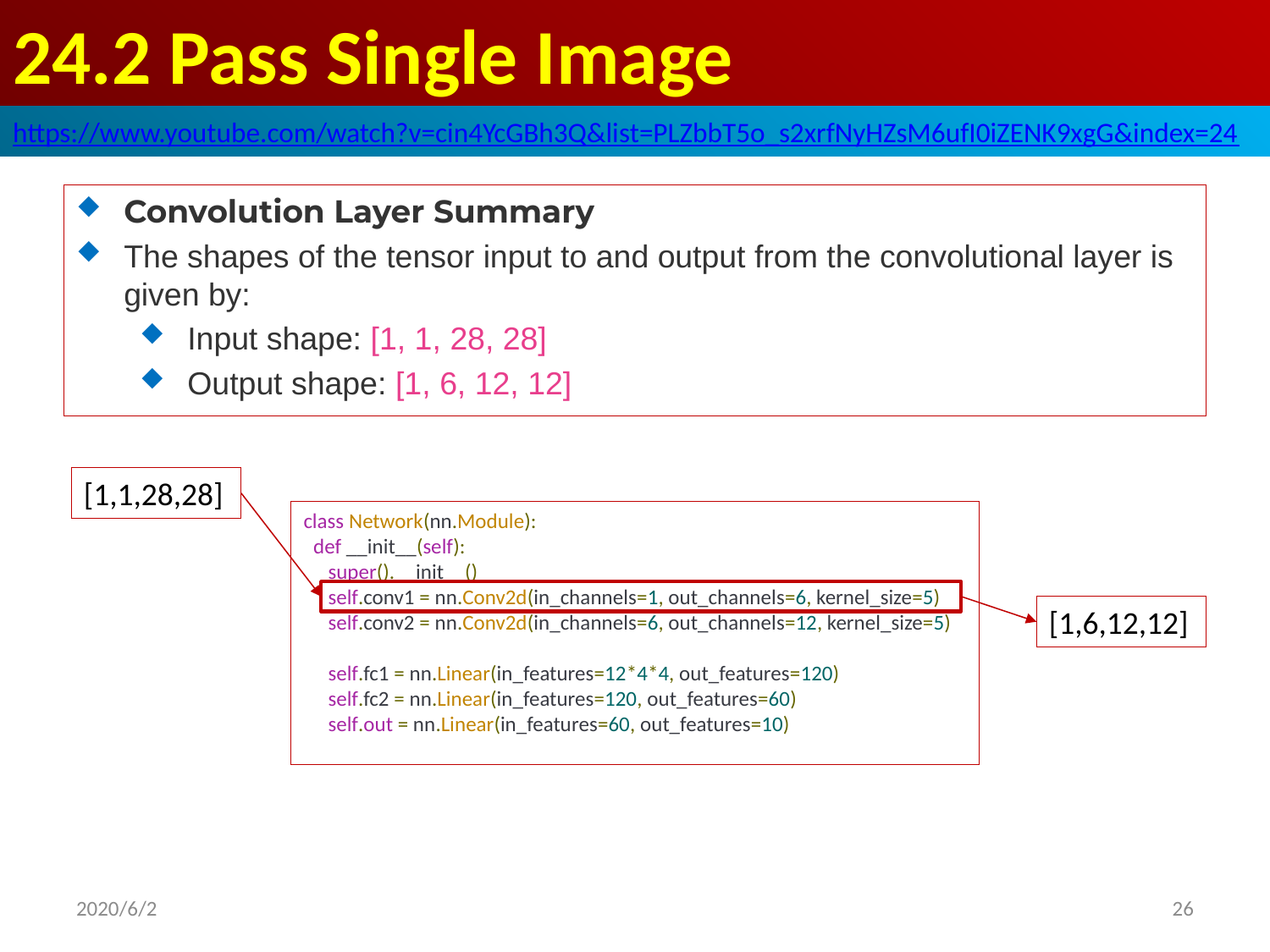

# 24.2 Pass Single Image
https://www.youtube.com/watch?v=cin4YcGBh3Q&list=PLZbbT5o_s2xrfNyHZsM6ufI0iZENK9xgG&index=24
Convolution Layer Summary
The shapes of the tensor input to and output from the convolutional layer is given by:
Input shape: [1, 1, 28, 28]
Output shape: [1, 6, 12, 12]

[1,1,28,28]
class Network(nn.Module):
  def __init__(self):
     super().__init__()
     self.conv1 = nn.Conv2d(in_channels=1, out_channels=6, kernel_size=5)
     self.conv2 = nn.Conv2d(in_channels=6, out_channels=12, kernel_size=5)

     self.fc1 = nn.Linear(in_features=12*4*4, out_features=120)
     self.fc2 = nn.Linear(in_features=120, out_features=60)
     self.out = nn.Linear(in_features=60, out_features=10)

[1,6,12,12]
2020/6/2
26